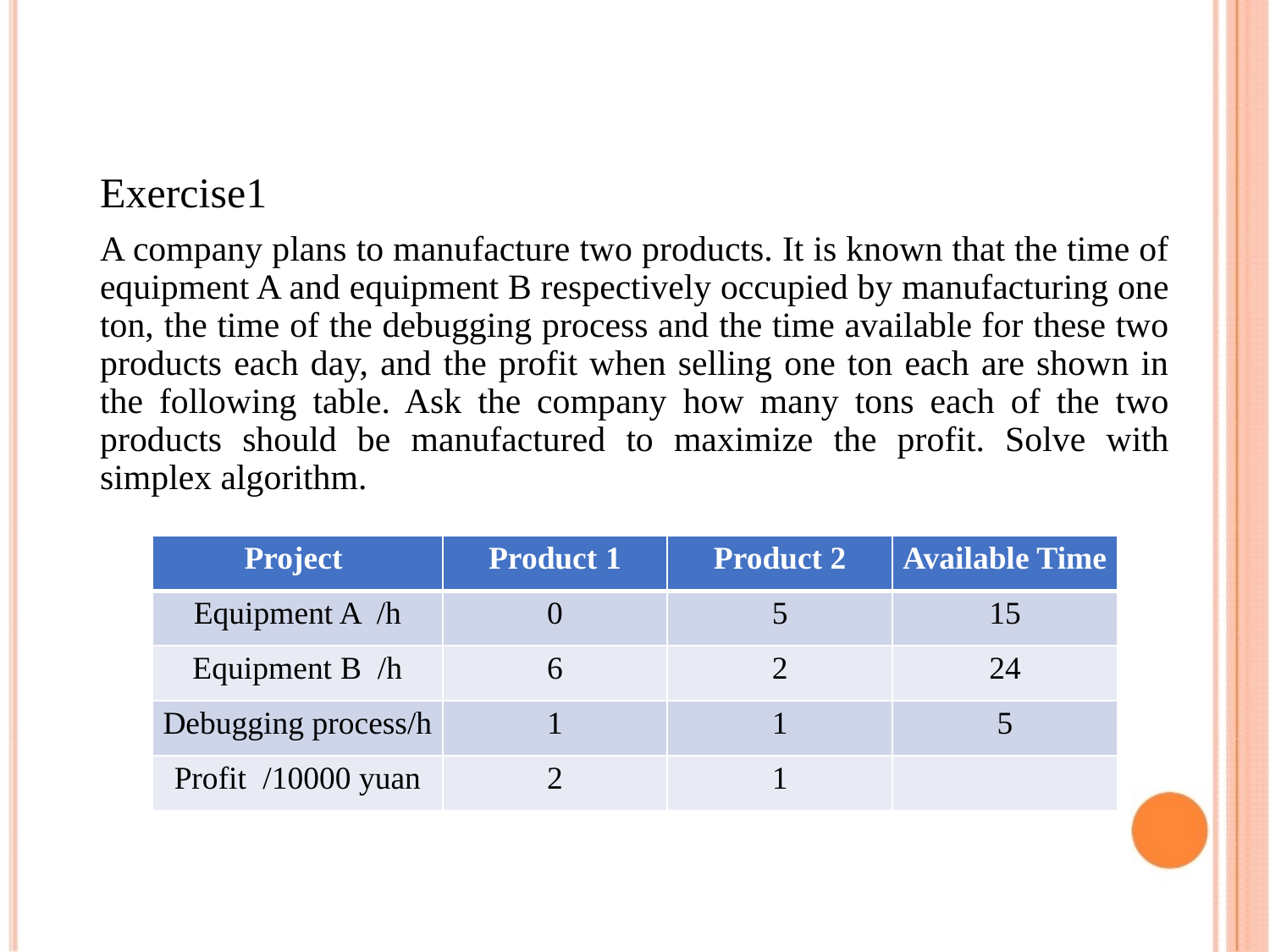

Exercise1
A company plans to manufacture two products. It is known that the time of equipment A and equipment B respectively occupied by manufacturing one ton, the time of the debugging process and the time available for these two products each day, and the profit when selling one ton each are shown in the following table. Ask the company how many tons each of the two products should be manufactured to maximize the profit. Solve with simplex algorithm.
| Project | Product 1 | Product 2 | Available Time |
| --- | --- | --- | --- |
| Equipment A /h | 0 | 5 | 15 |
| Equipment B /h | 6 | 2 | 24 |
| Debugging process/h | 1 | 1 | 5 |
| Profit /10000 yuan | 2 | 1 |  |